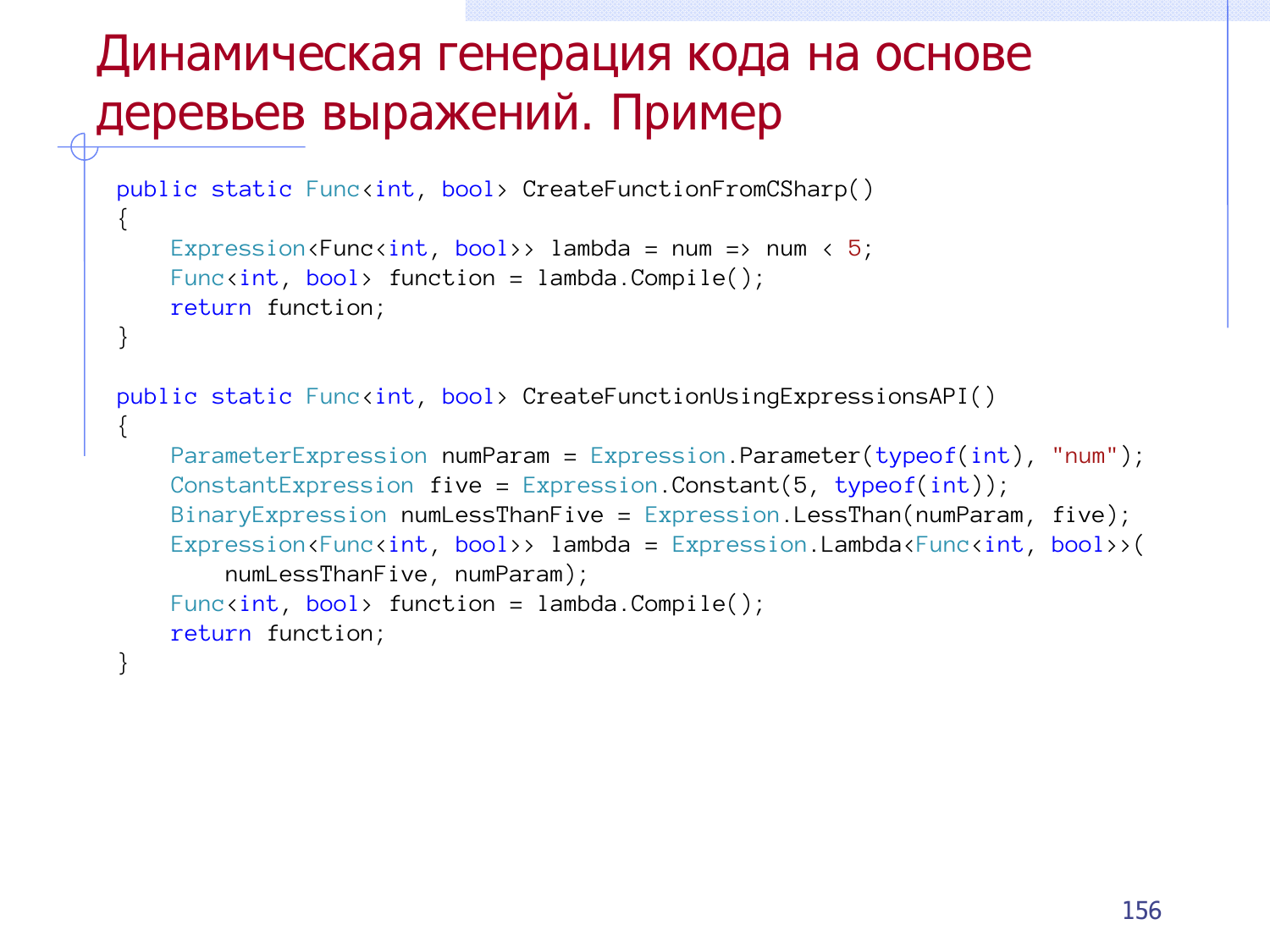

# Динамическая генерация кода на основе деревьев выражений. Пример
public static Func<int, bool> CreateFunctionFromCSharp()
{
    Expression<Func<int, bool>> lambda = num => num < 5;
    Func<int, bool> function = lambda.Compile();
    return function;
}

public static Func<int, bool> CreateFunctionUsingExpressionsAPI()
{
    ParameterExpression numParam = Expression.Parameter(typeof(int), "num");
    ConstantExpression five = Expression.Constant(5, typeof(int));
    BinaryExpression numLessThanFive = Expression.LessThan(numParam, five);
    Expression<Func<int, bool>> lambda = Expression.Lambda<Func<int, bool>>(
        numLessThanFive, numParam);
    Func<int, bool> function = lambda.Compile();
    return function;
}
156